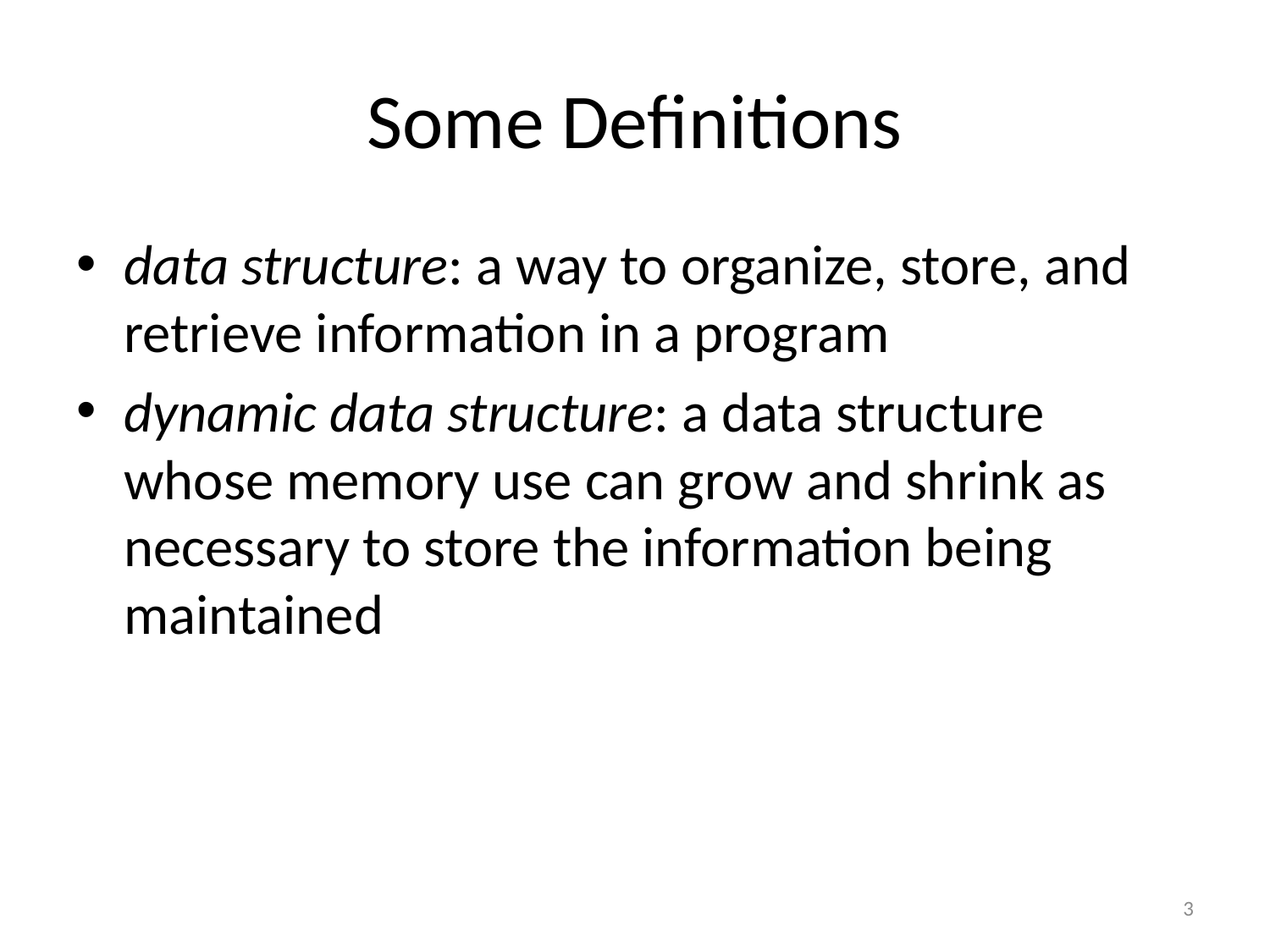

# Some Definitions
data structure: a way to organize, store, and retrieve information in a program
dynamic data structure: a data structure whose memory use can grow and shrink as necessary to store the information being maintained

3